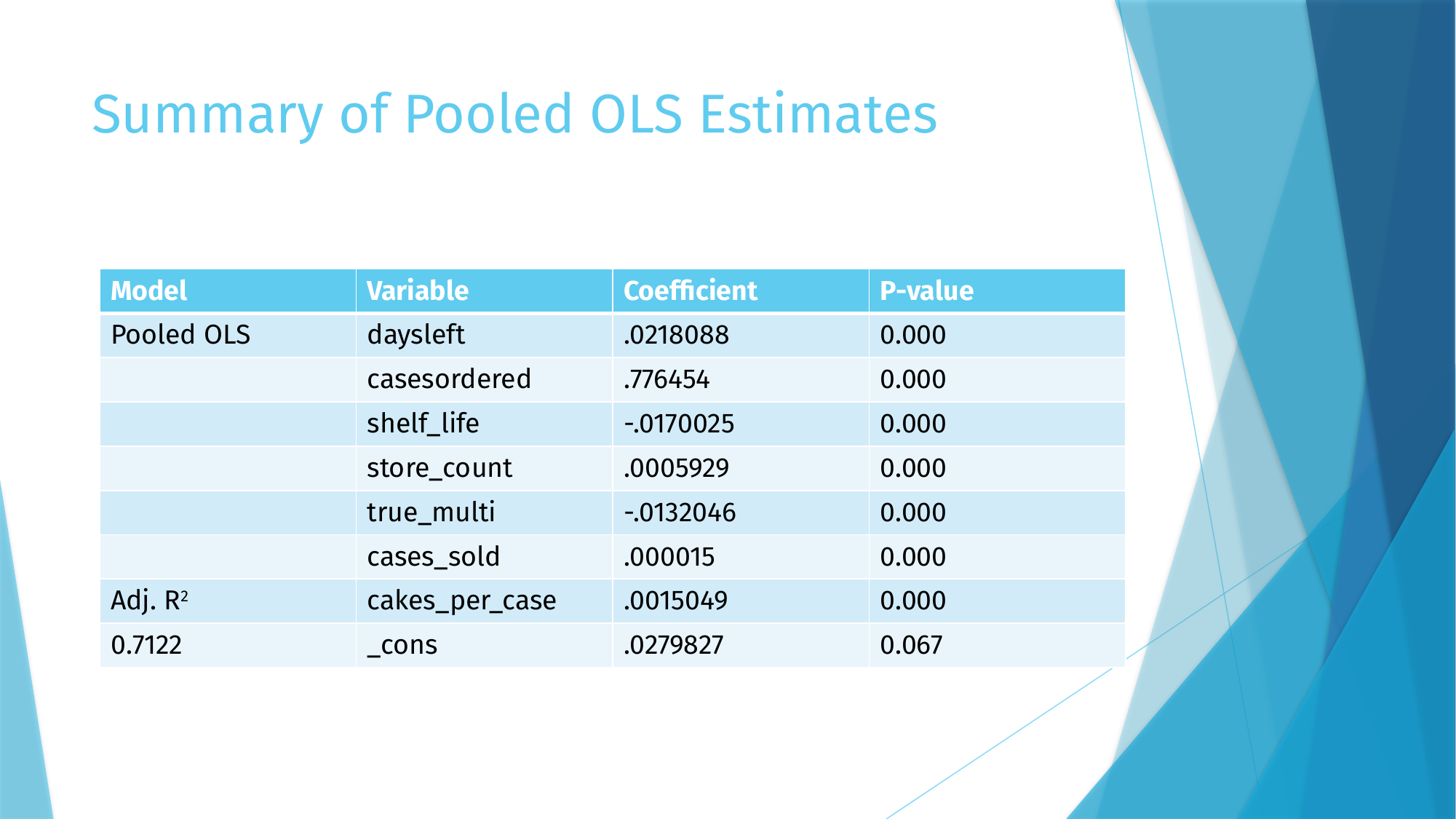

# Summary of Pooled OLS Estimates
| Model | Variable | Coefficient | P-value |
| --- | --- | --- | --- |
| Pooled OLS | daysleft | .0218088 | 0.000 |
|  | casesordered | .776454 | 0.000 |
|  | shelf\_life | -.0170025 | 0.000 |
|  | store\_count | .0005929 | 0.000 |
|  | true\_multi | -.0132046 | 0.000 |
|  | cases\_sold | .000015 | 0.000 |
| Adj. R2 | cakes\_per\_case | .0015049 | 0.000 |
| 0.7122 | \_cons | .0279827 | 0.067 |